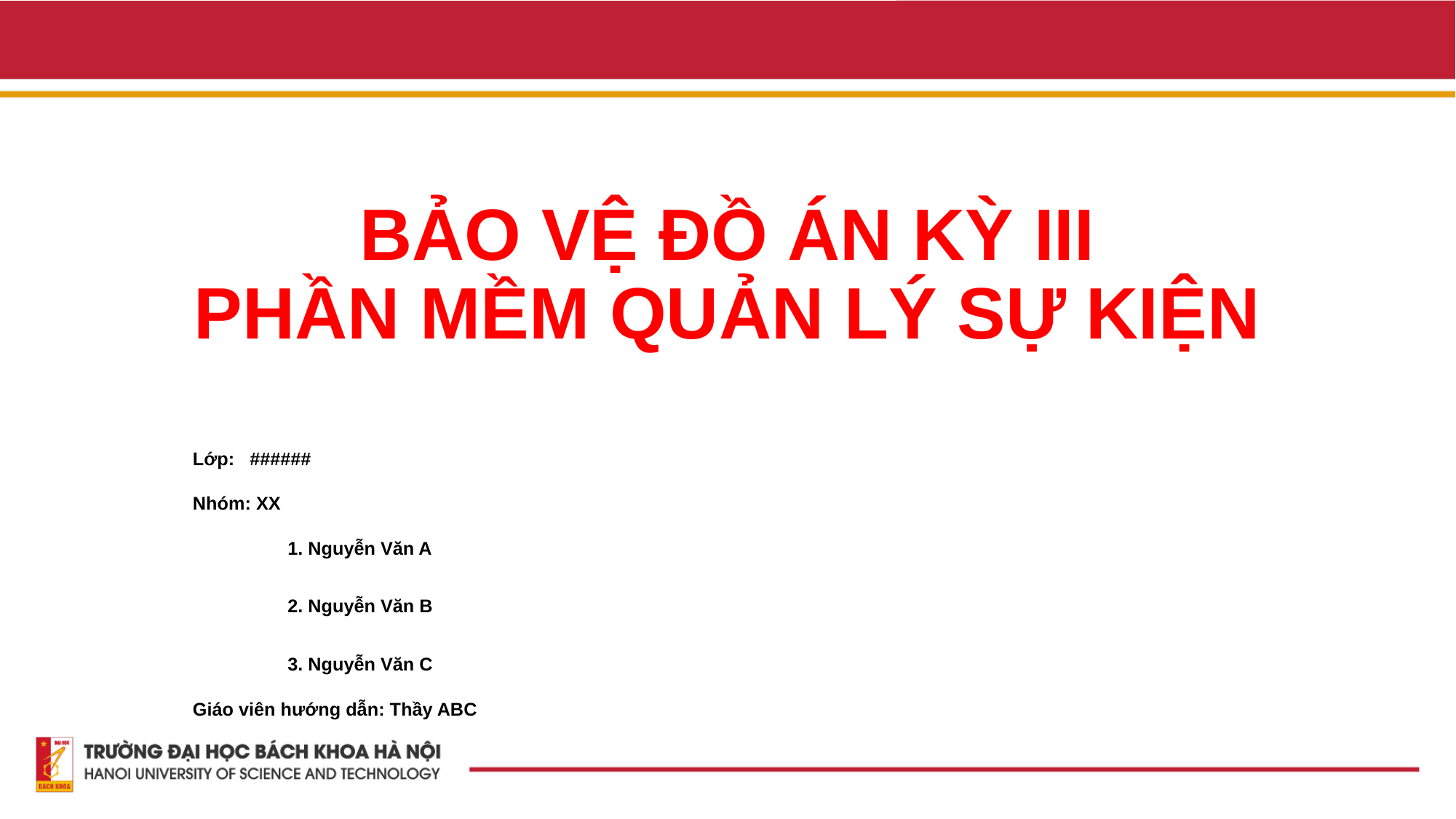

# BẢO VỆ ĐỒ ÁN KỲ III PHẦN MỀM QUẢN LÝ SỰ KIỆN
Lớp:   ######
Nhóm: XX
	1. Nguyễn Văn A
	2. Nguyễn Văn B
	3. Nguyễn Văn C
Giáo viên hướng dẫn: Thầy ABC